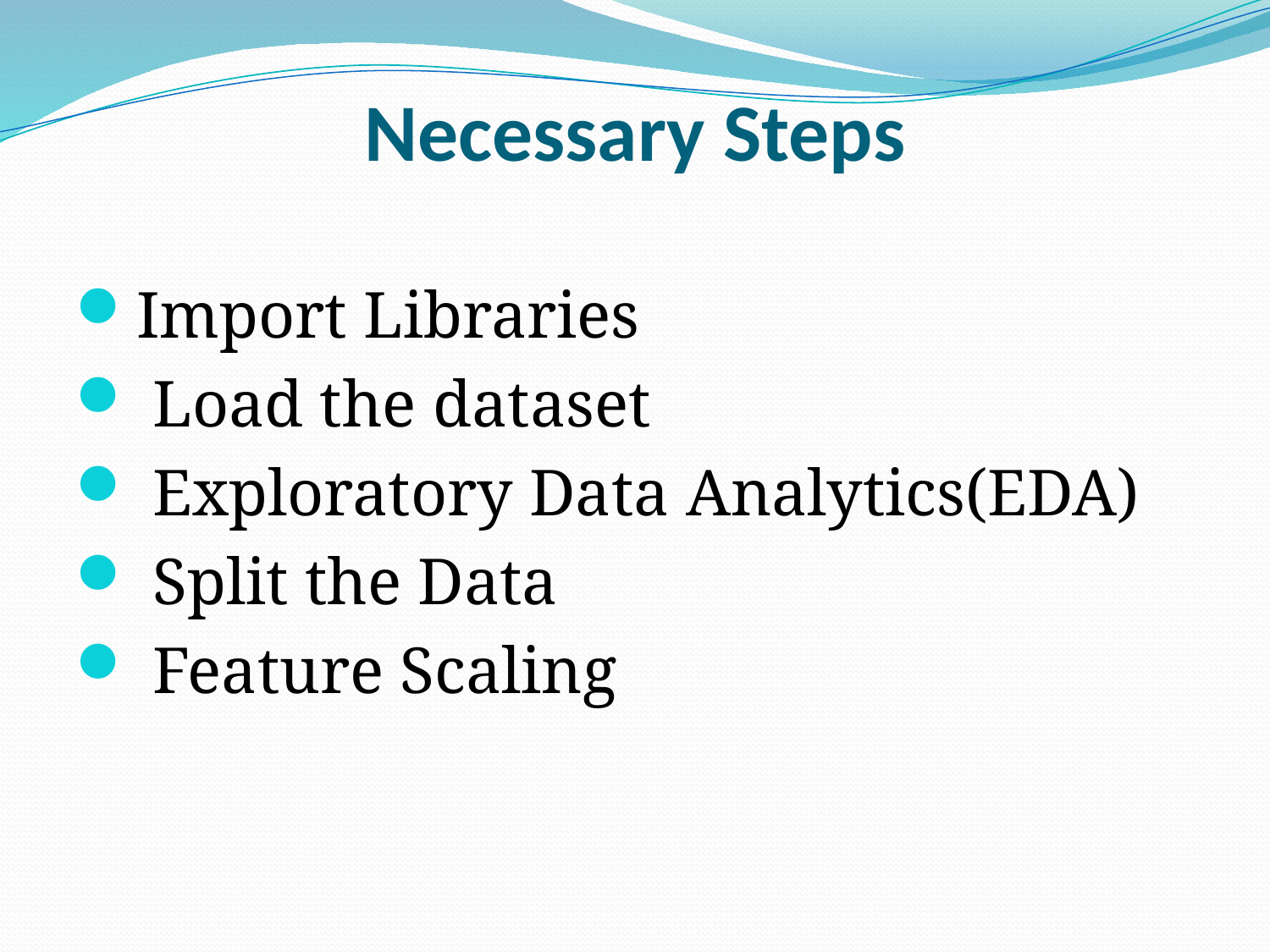

# Necessary Steps
Import Libraries
 Load the dataset
 Exploratory Data Analytics(EDA)
 Split the Data
 Feature Scaling